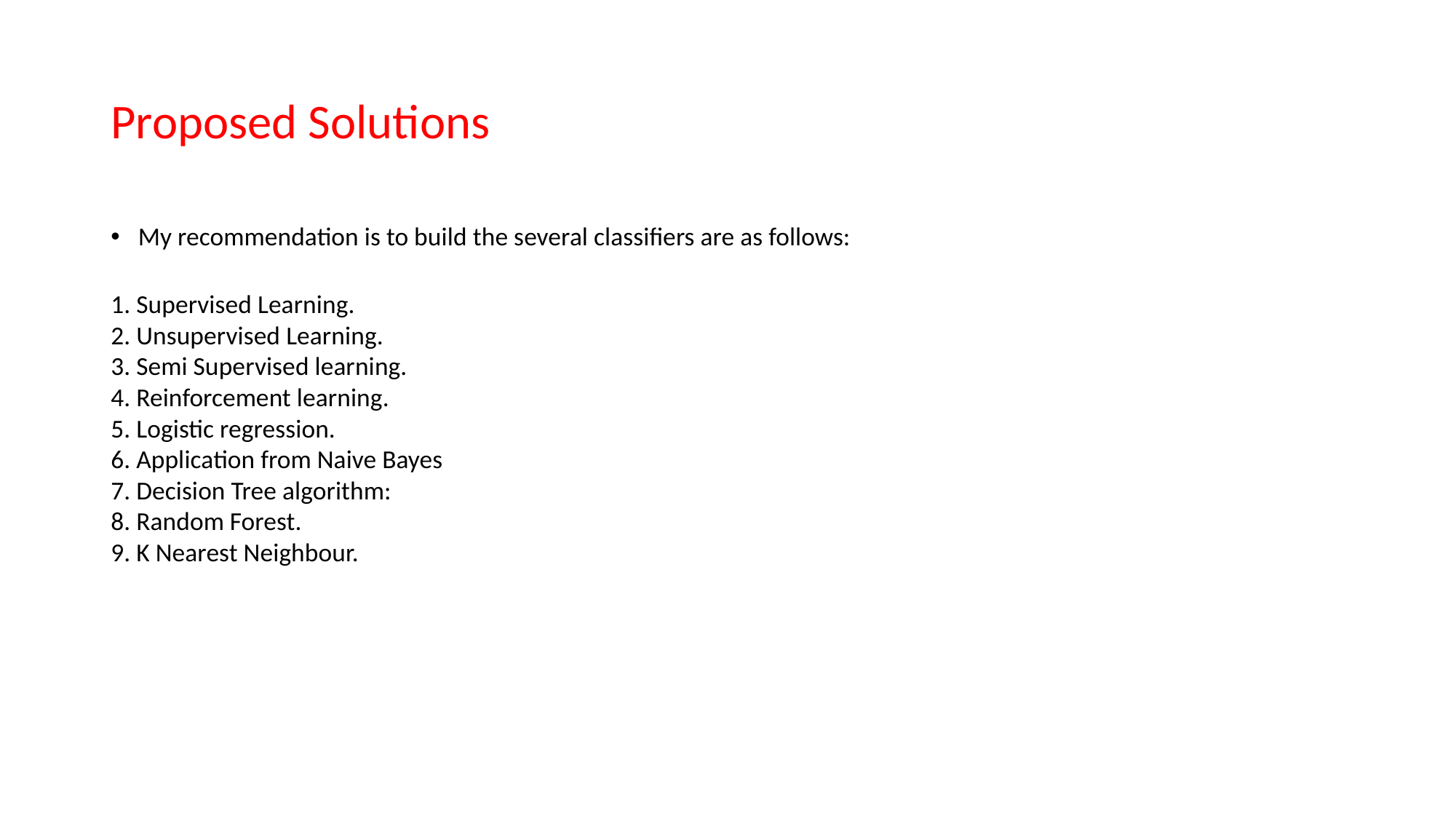

# Proposed Solutions
My recommendation is to build the several classifiers are as follows:

1. Supervised Learning.
2. Unsupervised Learning.
3. Semi Supervised learning.
4. Reinforcement learning.
5. Logistic regression.
6. Application from Naive Bayes
7. Decision Tree algorithm:
8. Random Forest.
9. K Nearest Neighbour.